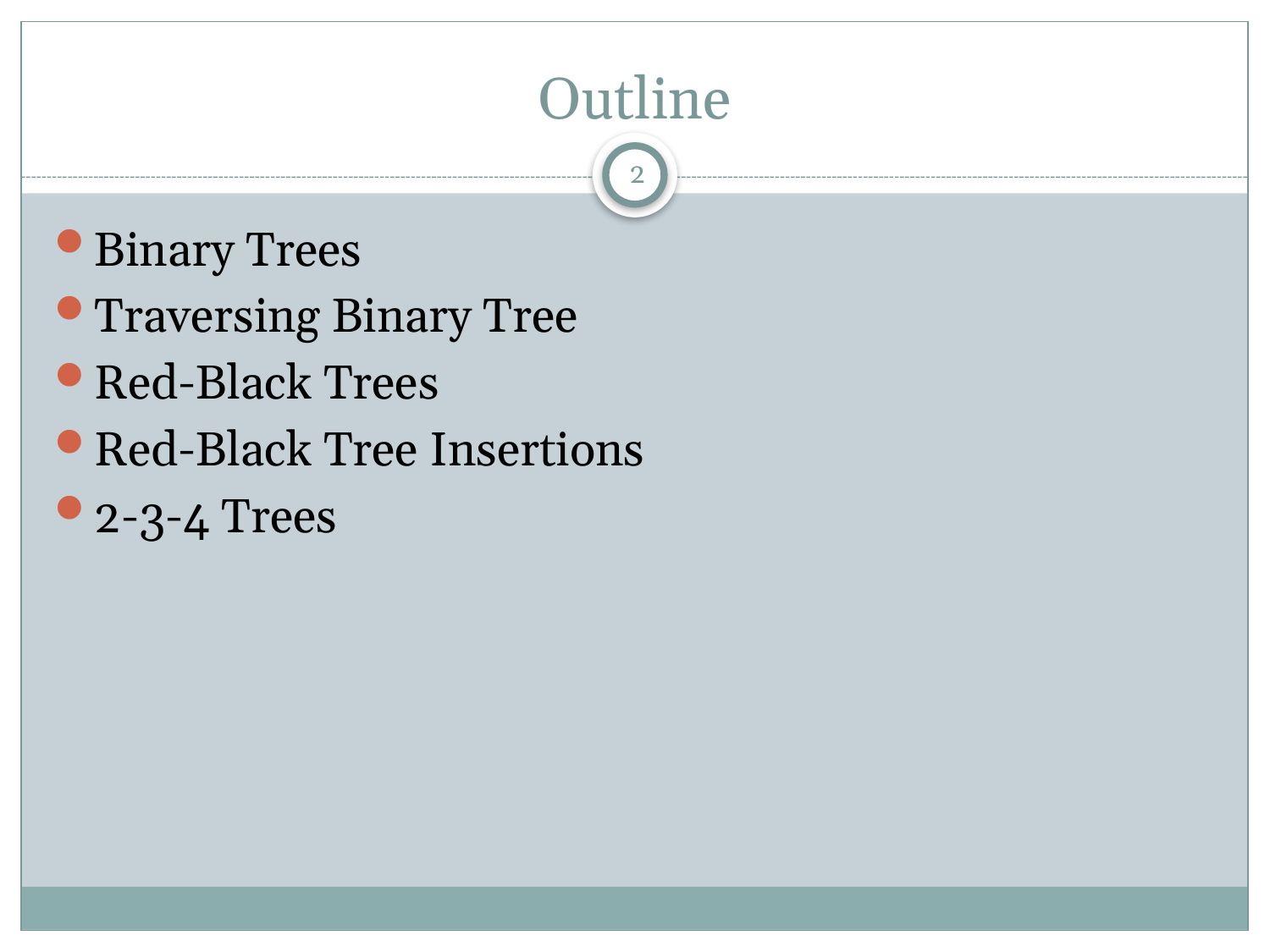

# Outline
2
Binary Trees
Traversing Binary Tree
Red-Black Trees
Red-Black Tree Insertions
2-3-4 Trees